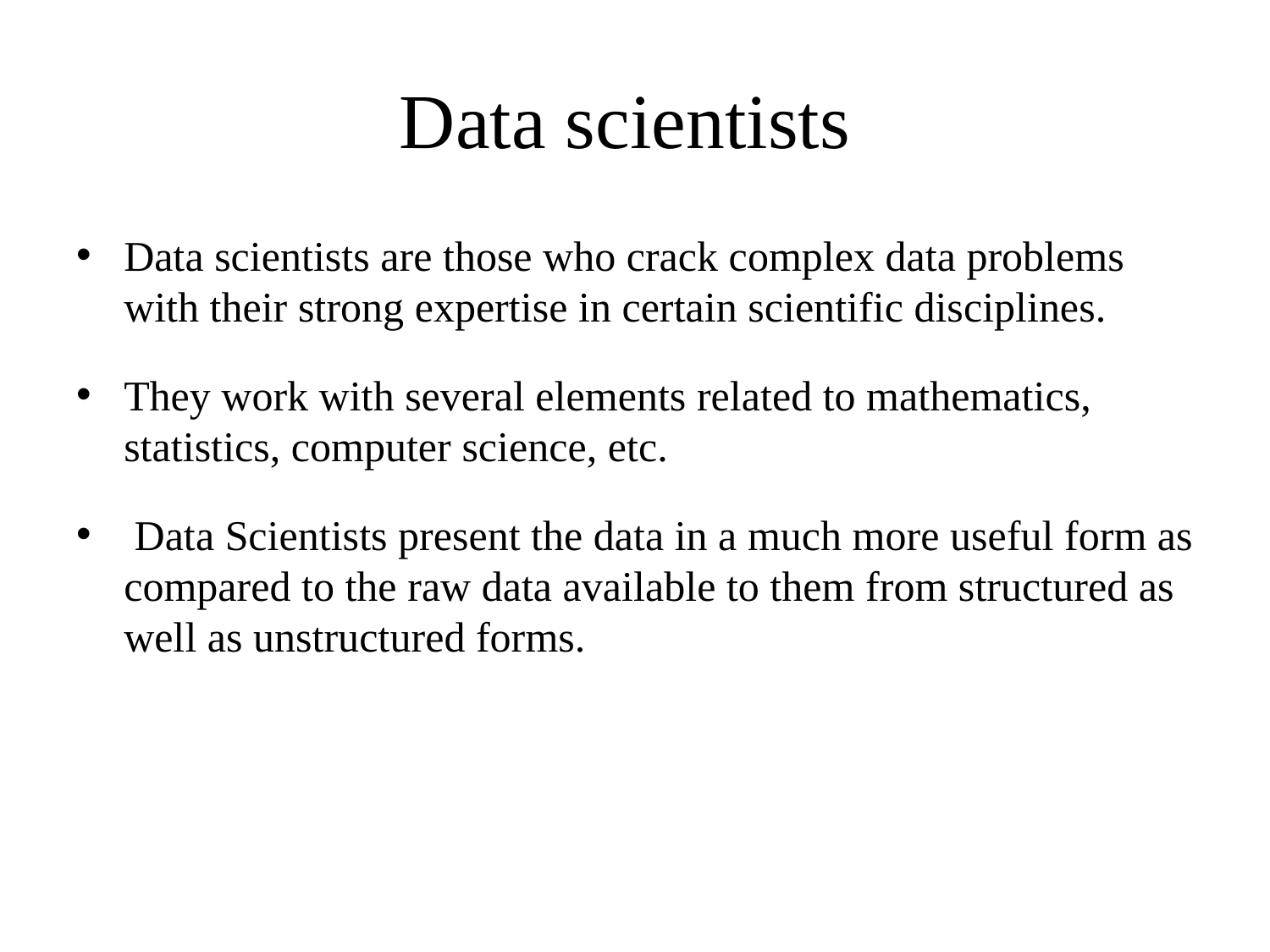

# Data scientists
Data scientists are those who crack complex data problems with their strong expertise in certain scientific disciplines.

They work with several elements related to mathematics, statistics, computer science, etc.

 Data Scientists present the data in a much more useful form as compared to the raw data available to them from structured as well as unstructured forms.